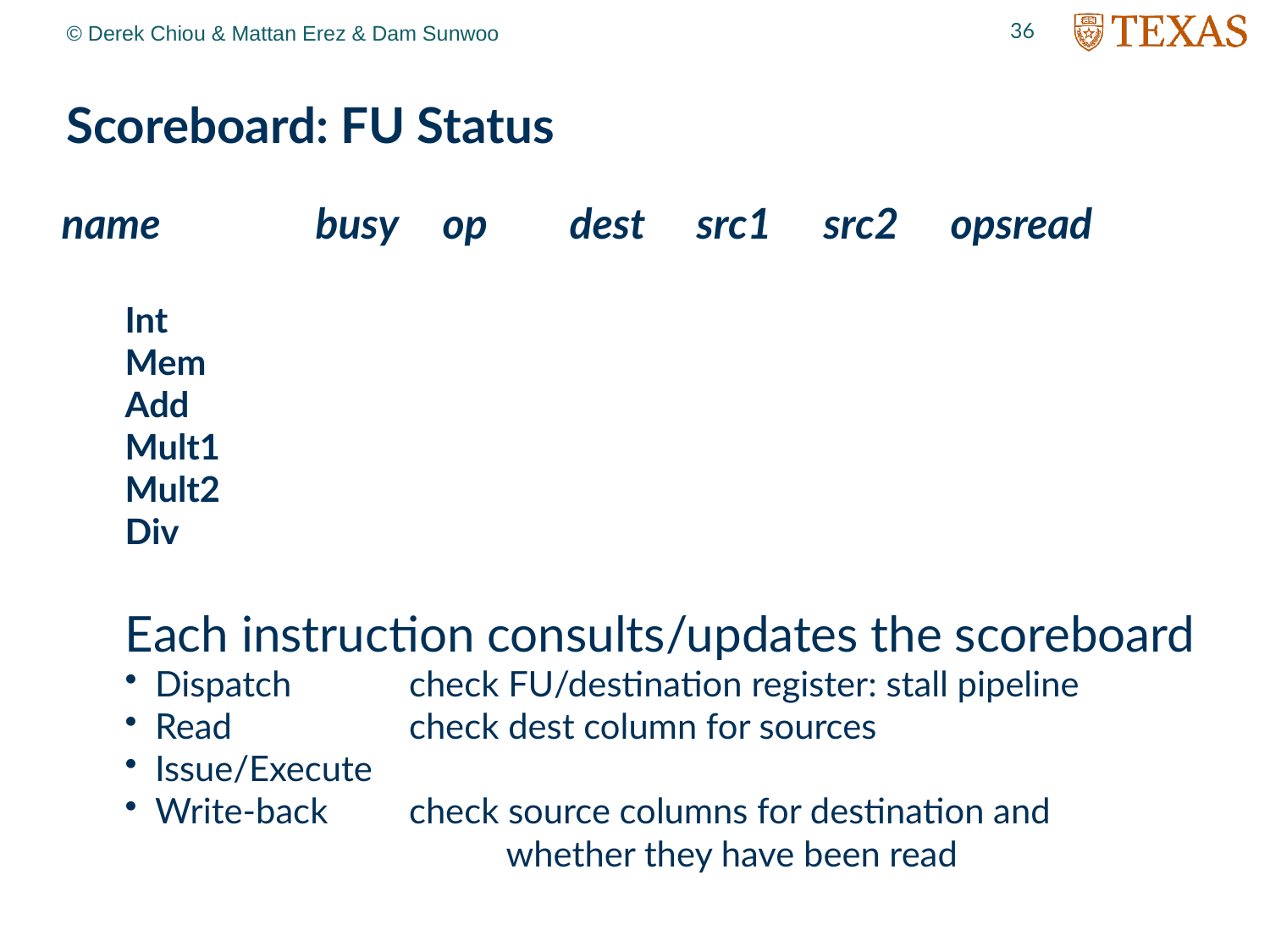

36
© Derek Chiou & Mattan Erez & Dam Sunwoo
# Scoreboard: FU Status

name		busy	op	dest	src1	src2	opsread
Int
Mem
Add
Mult1
Mult2
Div

Each instruction consults/updates the scoreboard
Dispatch	check FU/destination register: stall pipeline
Read		check dest column for sources
Issue/Execute
Write-back	check source columns for destination and
			whether they have been read